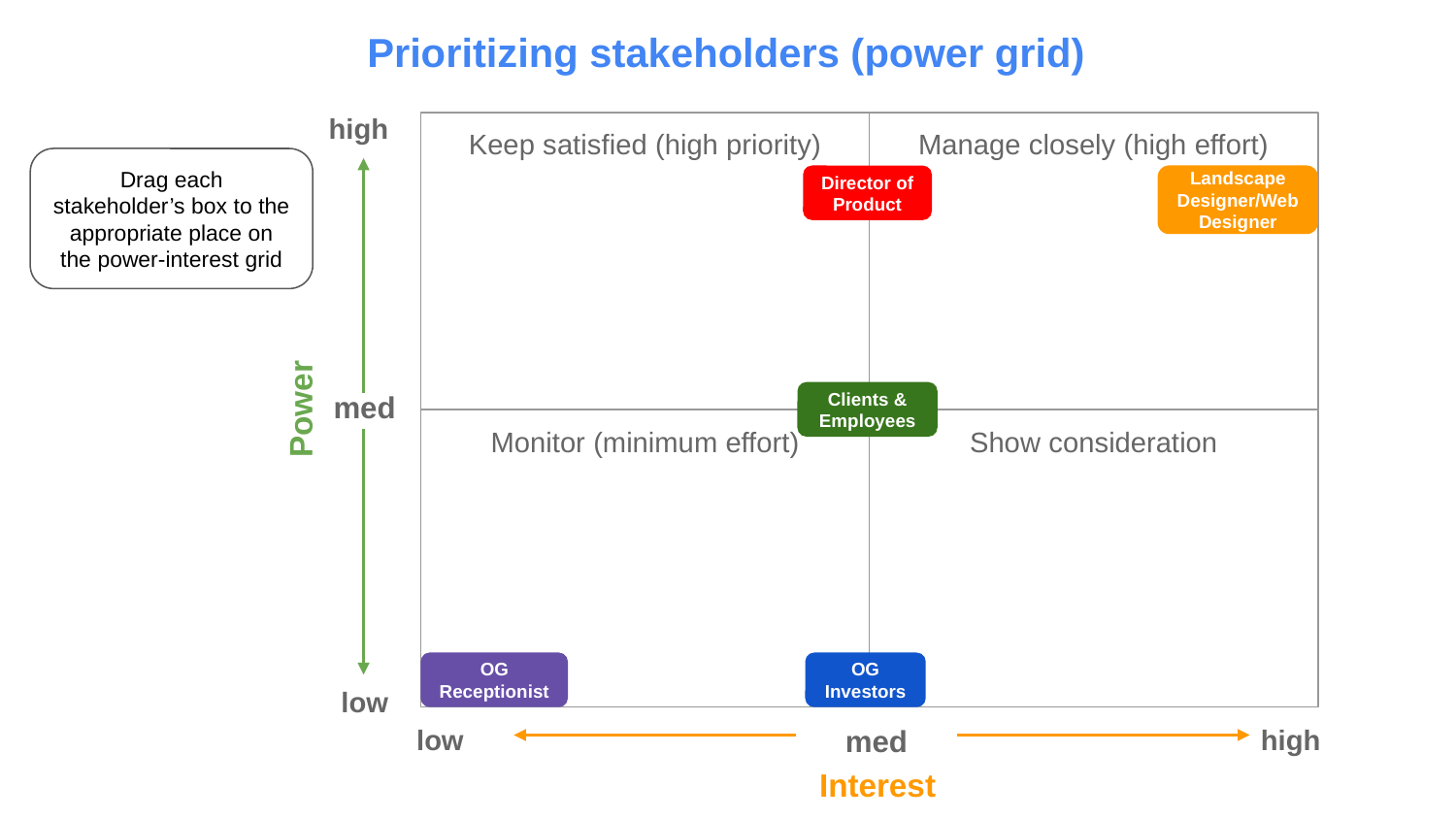

Prioritizing stakeholders (power grid)
high
Keep satisfied (high priority)
Manage closely (high effort)

Drag each stakeholder’s box to the appropriate place on the power-interest grid
Director of Product
Landscape Designer/Web Designer
med
Clients & Employees
Power
Monitor (minimum effort)
Show consideration
OG Receptionist
OG Investors
low
low
high
med
Interest